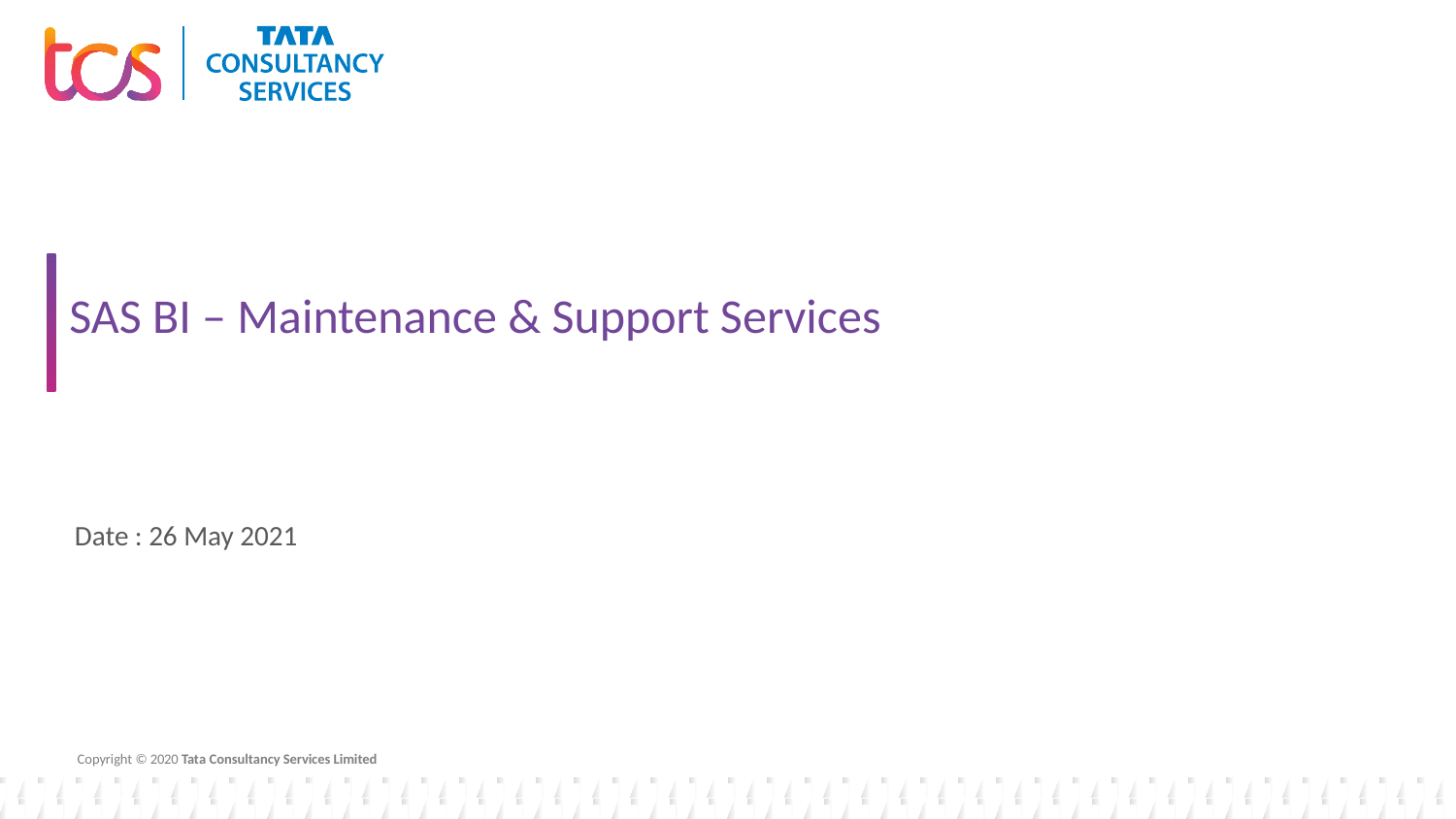

# SAS BI – Maintenance & Support Services
Date : 26 May 2021